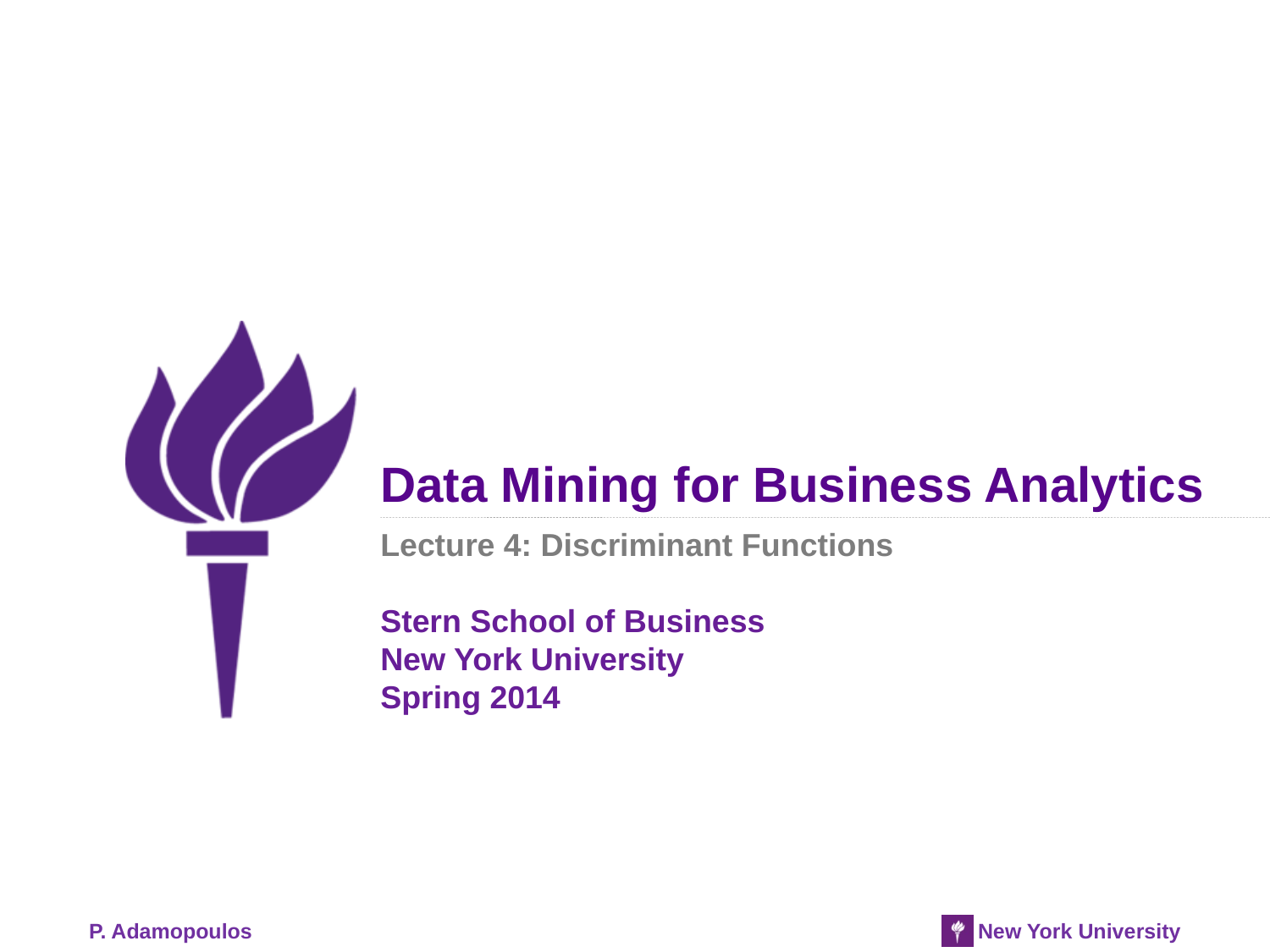

# Data Mining for Business Analytics
Lecture 4: Discriminant Functions
Stern School of Business
New York University
Spring 2014